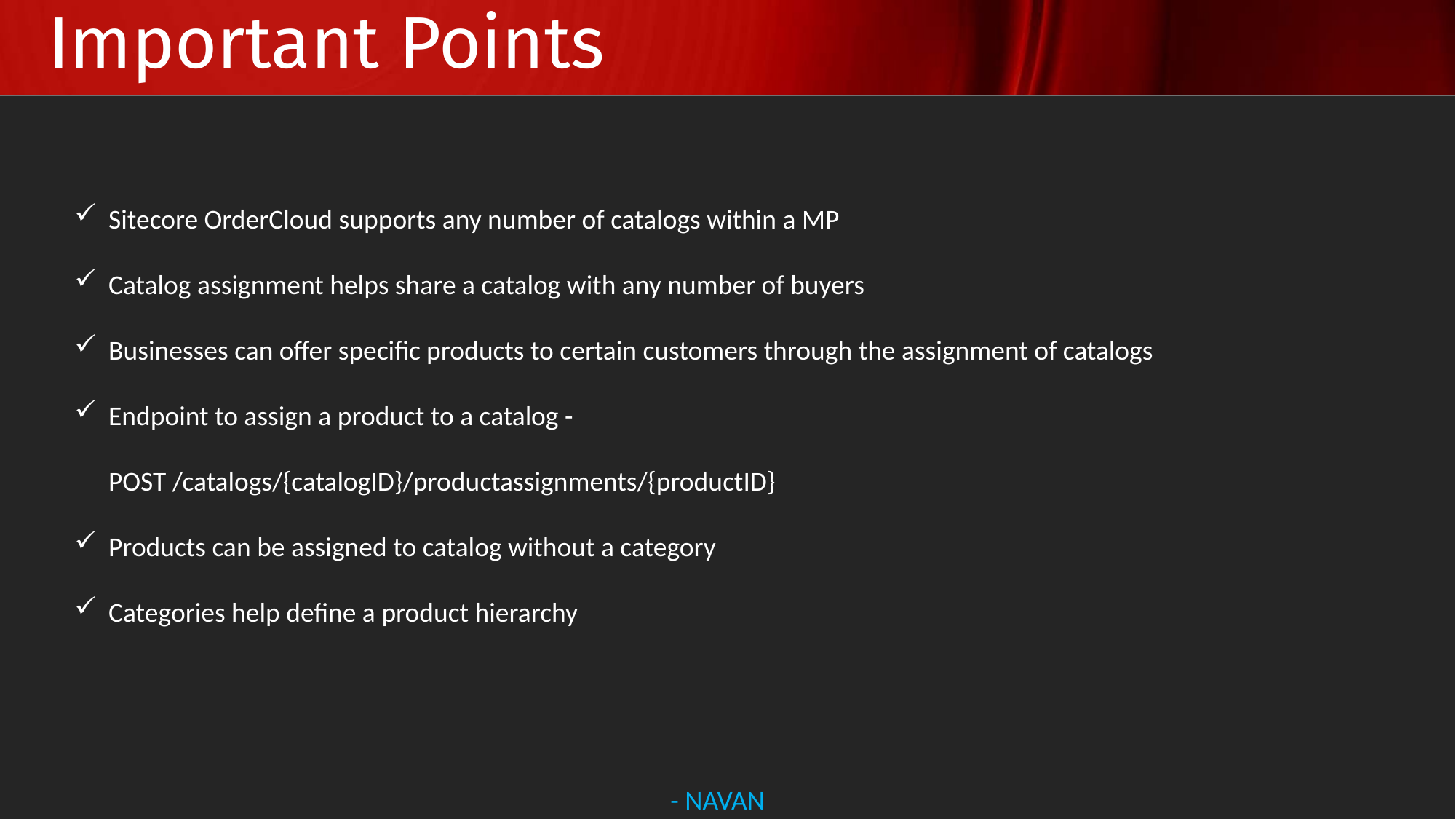

# Important Points
Sitecore OrderCloud supports any number of catalogs within a MP
Catalog assignment helps share a catalog with any number of buyers
Businesses can offer specific products to certain customers through the assignment of catalogs
Endpoint to assign a product to a catalog -
POST /catalogs/{catalogID}/productassignments/{productID}
Products can be assigned to catalog without a category
Categories help define a product hierarchy

- NAVAN